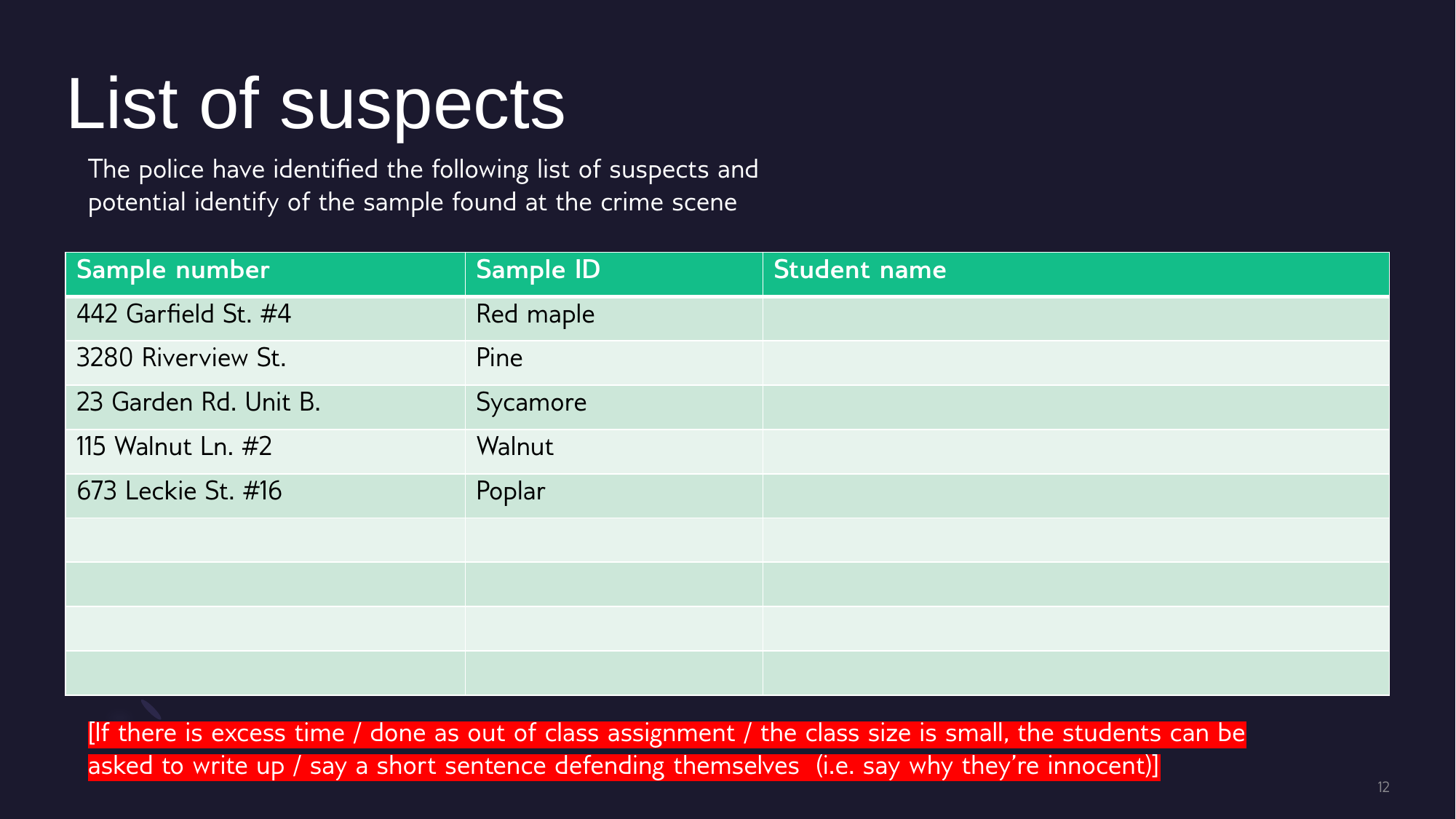

# List of suspects
The police have identified the following list of suspects and potential identify of the sample found at the crime scene
| Sample number | Sample ID | Student name |
| --- | --- | --- |
| 442 Garfield St. #4 | Red maple |  |
| 3280 Riverview St. | Pine |  |
| 23 Garden Rd. Unit B. | Sycamore |  |
| 115 Walnut Ln. #2 | Walnut |  |
| 673 Leckie St. #16 | Poplar |  |
|  |  |  |
|  |  |  |
|  |  |  |
|  |  |  |
[If there is excess time / done as out of class assignment / the class size is small, the students can be asked to write up / say a short sentence defending themselves  (i.e. say why they’re innocent)]
12